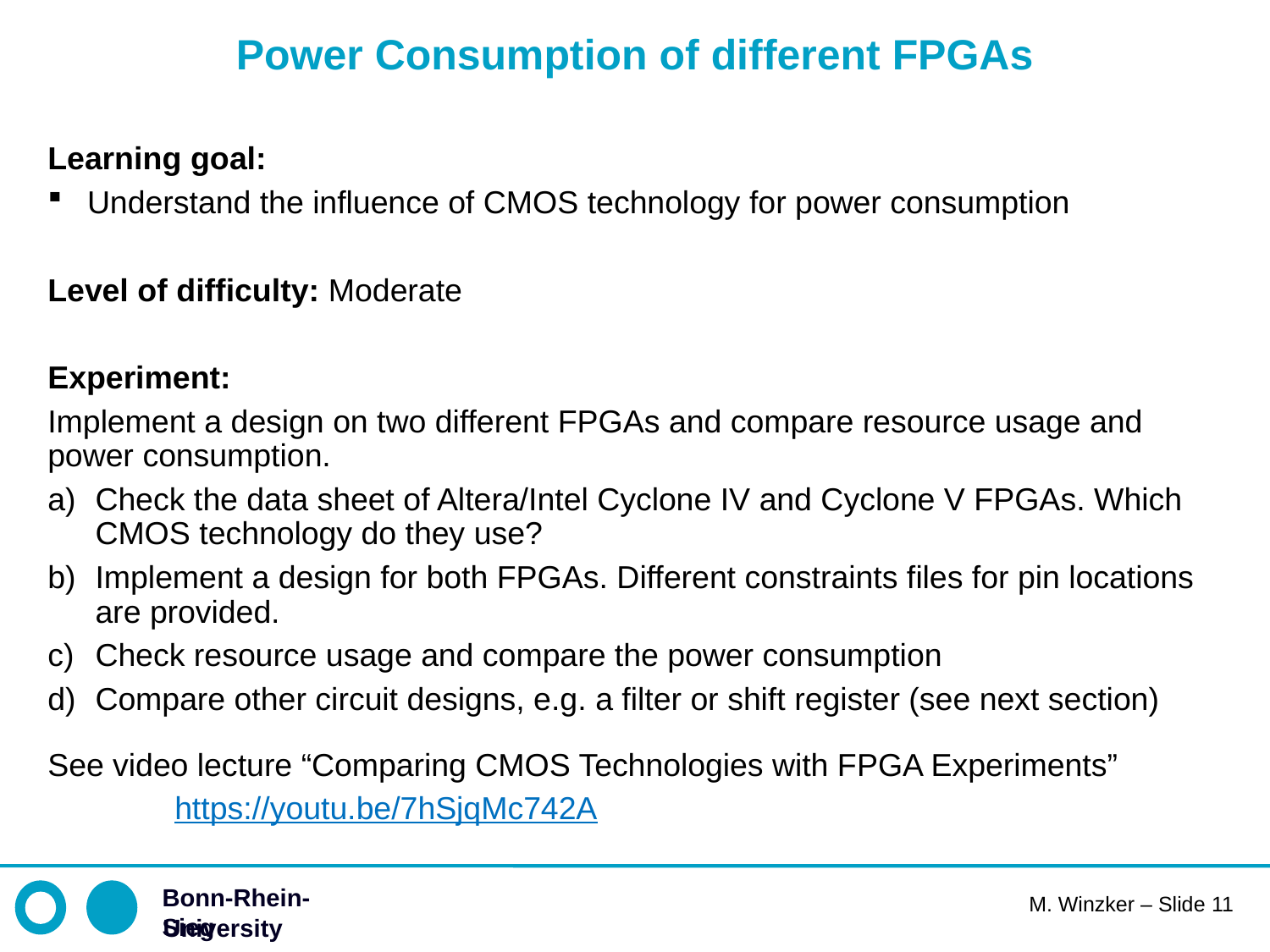

# Power Consumption of different FPGAs
Learning goal:
Understand the influence of CMOS technology for power consumption

Level of difficulty: Moderate

Experiment:
Implement a design on two different FPGAs and compare resource usage and power consumption.
Check the data sheet of Altera/Intel Cyclone IV and Cyclone V FPGAs. Which CMOS technology do they use?
Implement a design for both FPGAs. Different constraints files for pin locations are provided.
Check resource usage and compare the power consumption
Compare other circuit designs, e.g. a filter or shift register (see next section)

See video lecture “Comparing CMOS Technologies with FPGA Experiments”
	https://youtu.be/7hSjqMc742A